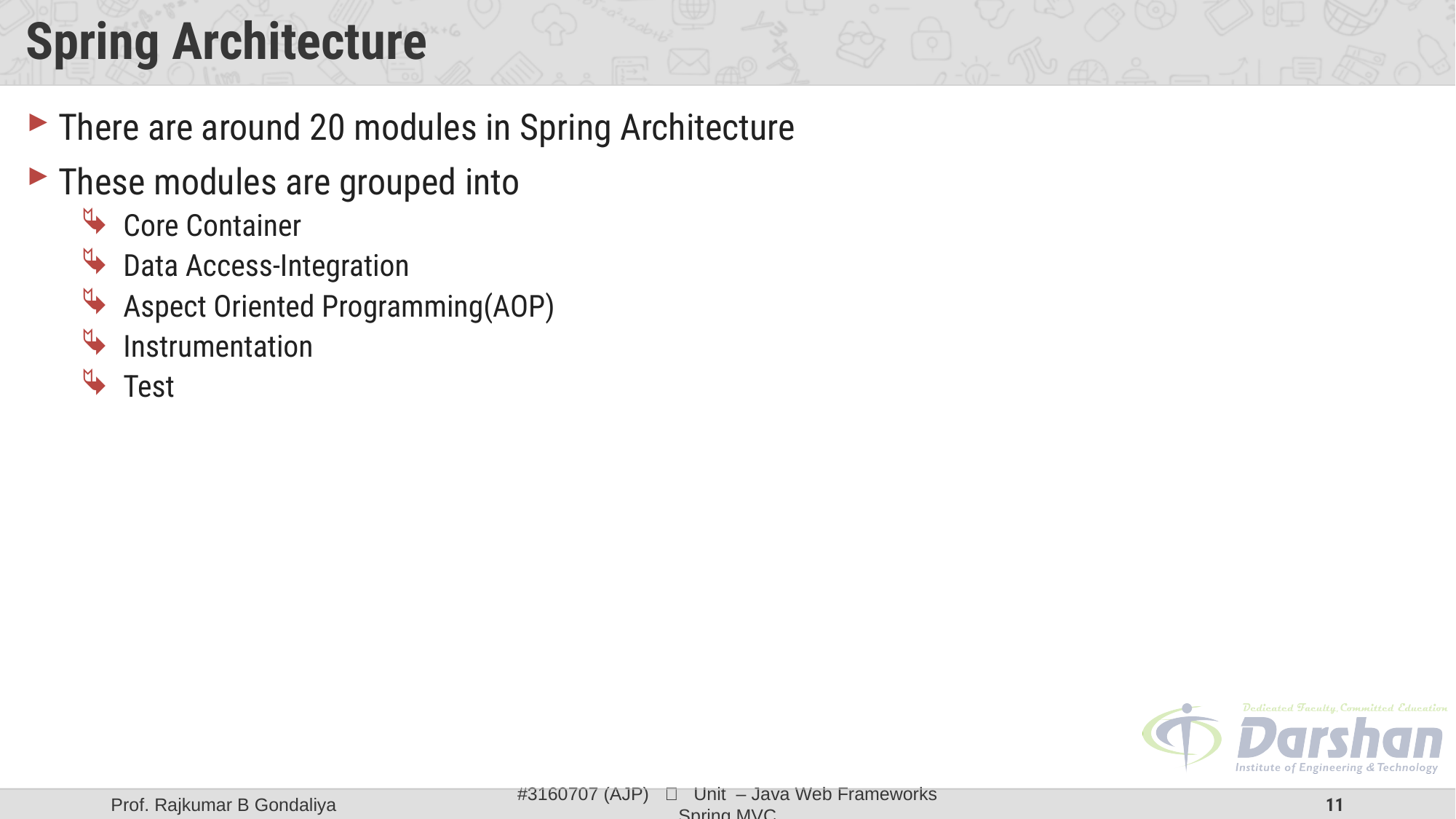

# Spring Architecture
There are around 20 modules in Spring Architecture
These modules are grouped into
Core Container
Data Access-Integration
Aspect Oriented Programming(AOP)
Instrumentation
Test